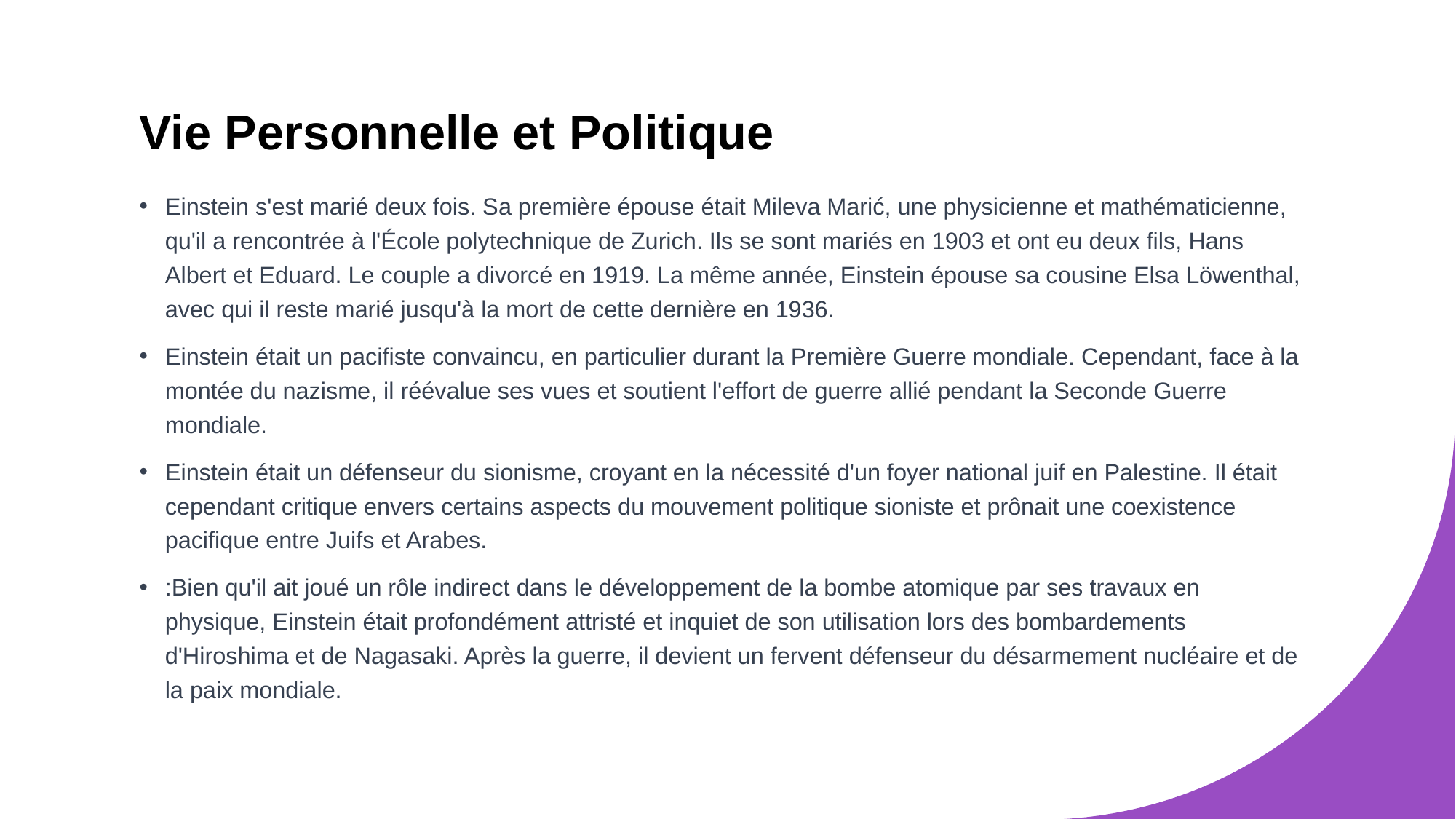

# Vie Personnelle et Politique
Einstein s'est marié deux fois. Sa première épouse était Mileva Marić, une physicienne et mathématicienne, qu'il a rencontrée à l'École polytechnique de Zurich. Ils se sont mariés en 1903 et ont eu deux fils, Hans Albert et Eduard. Le couple a divorcé en 1919. La même année, Einstein épouse sa cousine Elsa Löwenthal, avec qui il reste marié jusqu'à la mort de cette dernière en 1936.
Einstein était un pacifiste convaincu, en particulier durant la Première Guerre mondiale. Cependant, face à la montée du nazisme, il réévalue ses vues et soutient l'effort de guerre allié pendant la Seconde Guerre mondiale.
Einstein était un défenseur du sionisme, croyant en la nécessité d'un foyer national juif en Palestine. Il était cependant critique envers certains aspects du mouvement politique sioniste et prônait une coexistence pacifique entre Juifs et Arabes.
:Bien qu'il ait joué un rôle indirect dans le développement de la bombe atomique par ses travaux en physique, Einstein était profondément attristé et inquiet de son utilisation lors des bombardements d'Hiroshima et de Nagasaki. Après la guerre, il devient un fervent défenseur du désarmement nucléaire et de la paix mondiale.